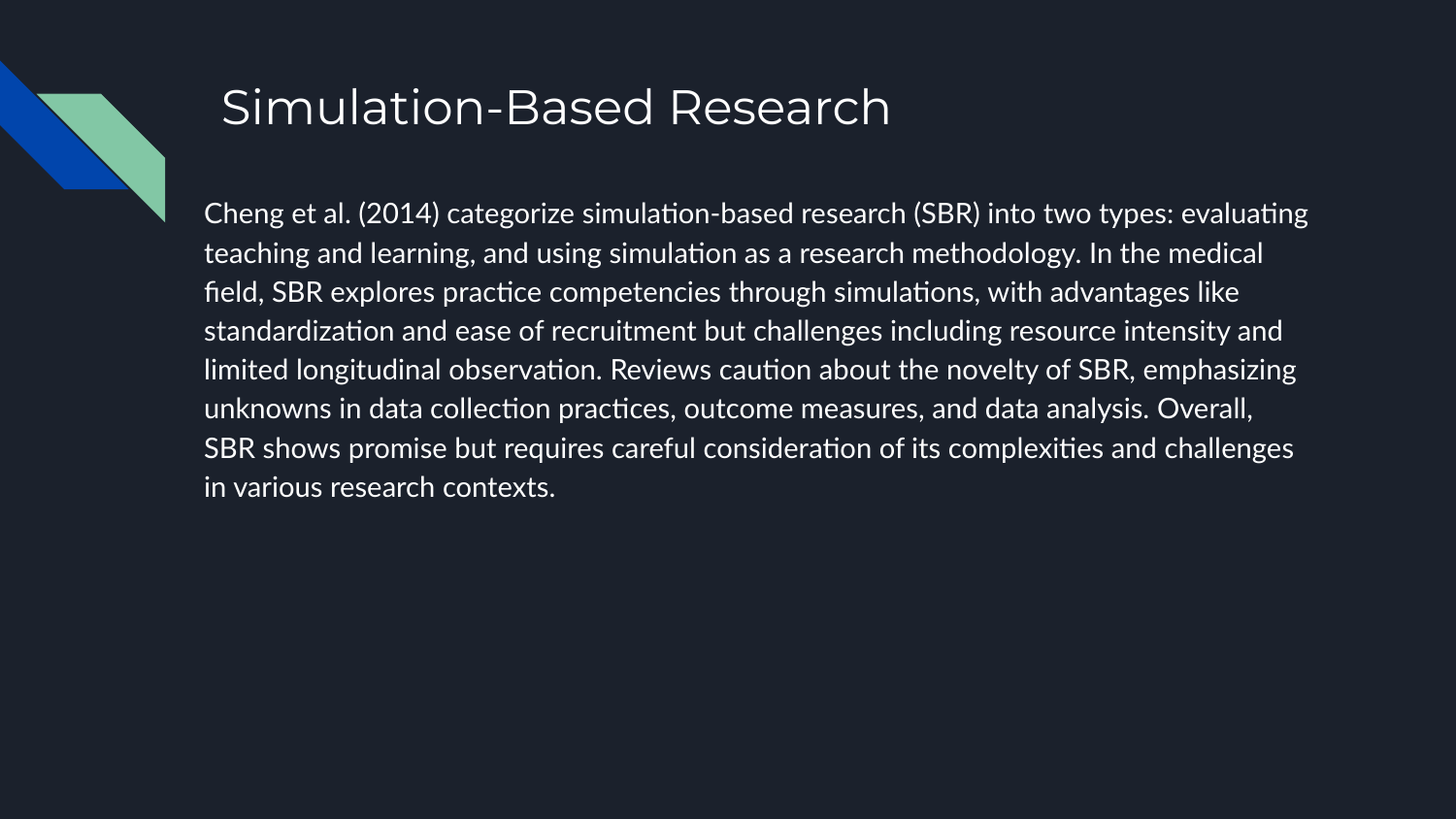

# Simulation‑Based Research
Cheng et al. (2014) categorize simulation-based research (SBR) into two types: evaluating teaching and learning, and using simulation as a research methodology. In the medical field, SBR explores practice competencies through simulations, with advantages like standardization and ease of recruitment but challenges including resource intensity and limited longitudinal observation. Reviews caution about the novelty of SBR, emphasizing unknowns in data collection practices, outcome measures, and data analysis. Overall, SBR shows promise but requires careful consideration of its complexities and challenges in various research contexts.